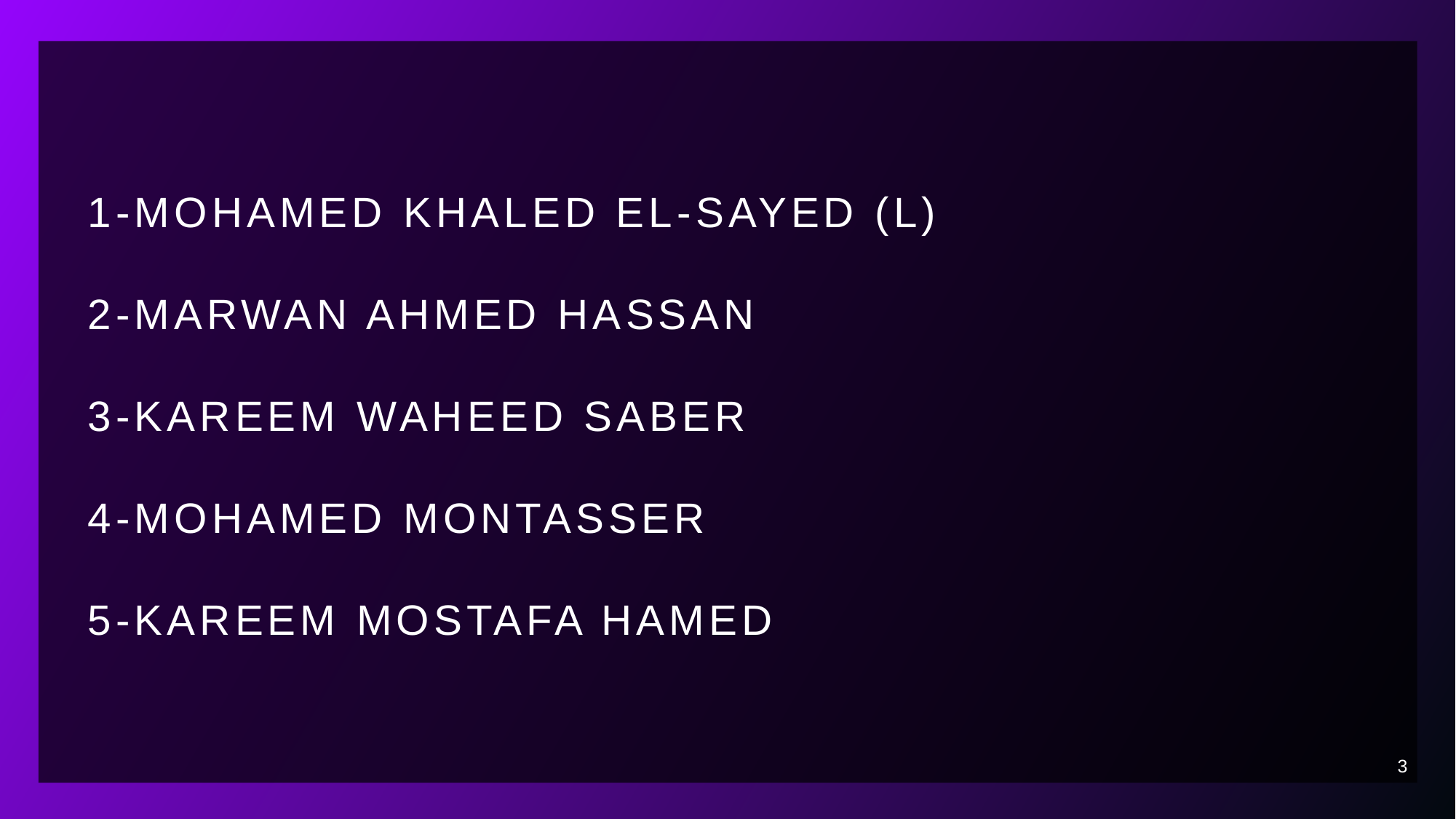

# 1-Mohamed Khaled el-sayed (l) 2-Marwan ahmed hassan 3-kareem waheed saber 4-Mohamed montasser 5-kareem mostafa hamed
3